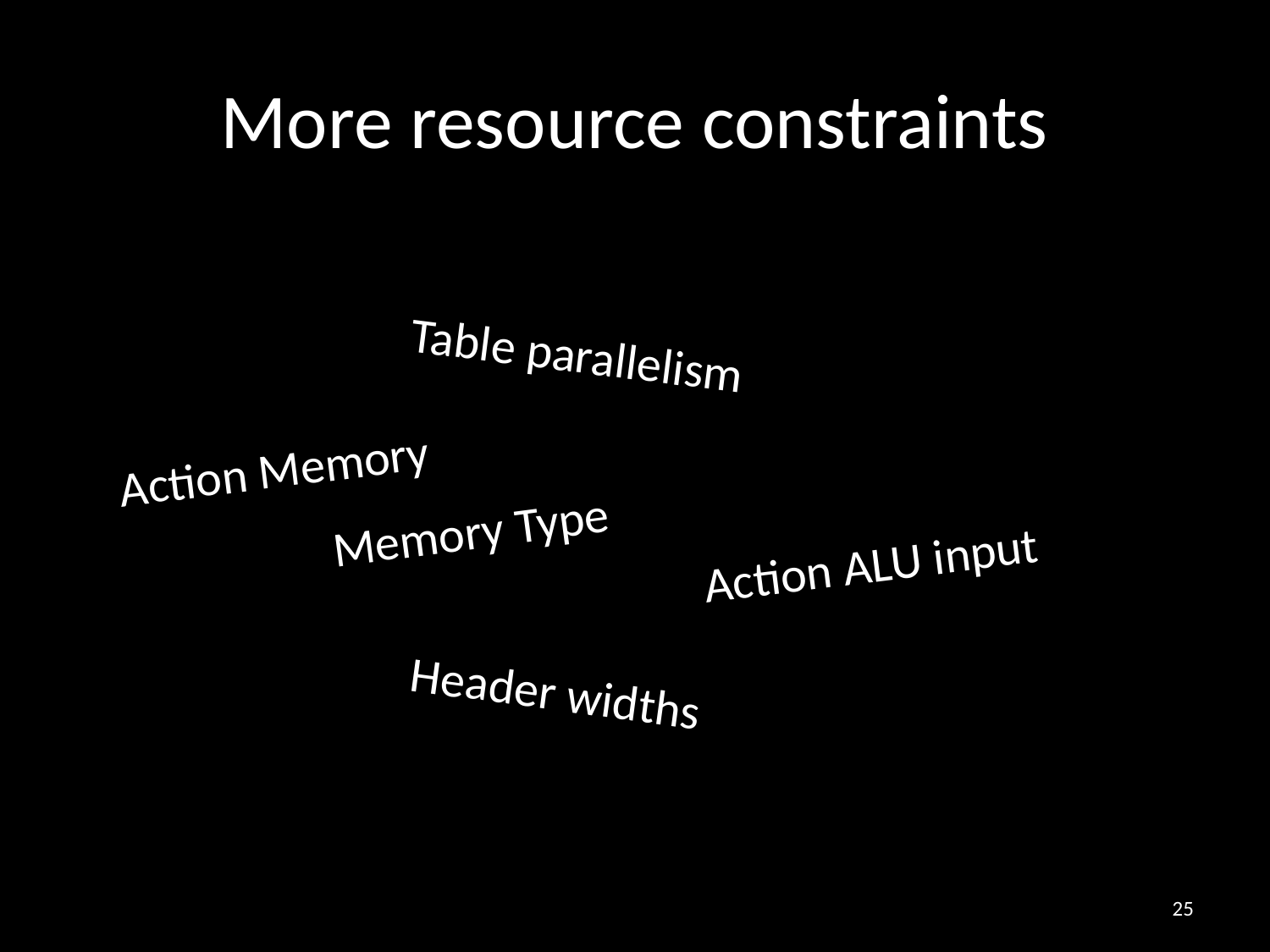

# More resource constraints
Table parallelism
Action Memory
Memory Type
Action ALU input
Header widths
25